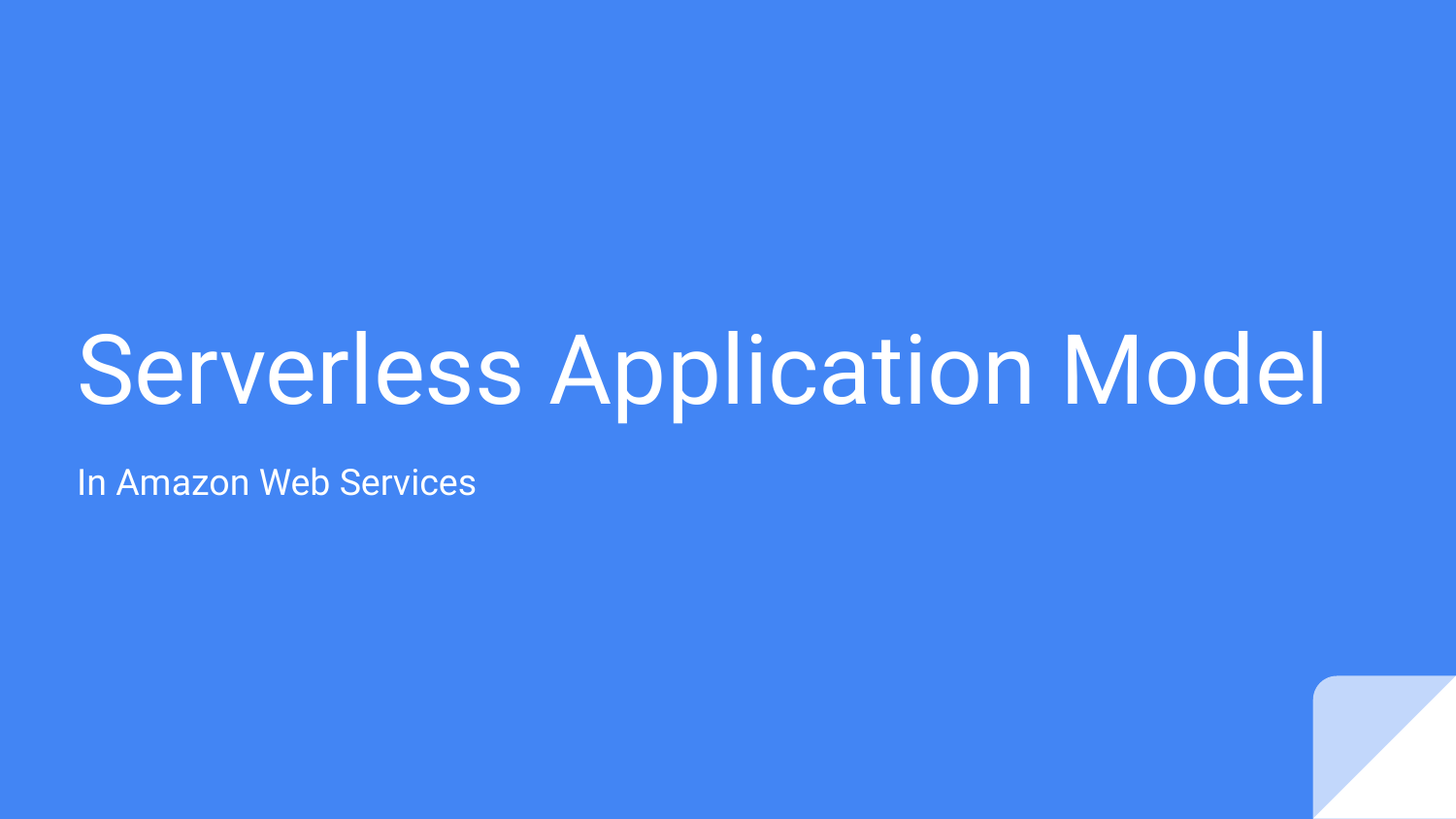

# Serverless Application Model
In Amazon Web Services